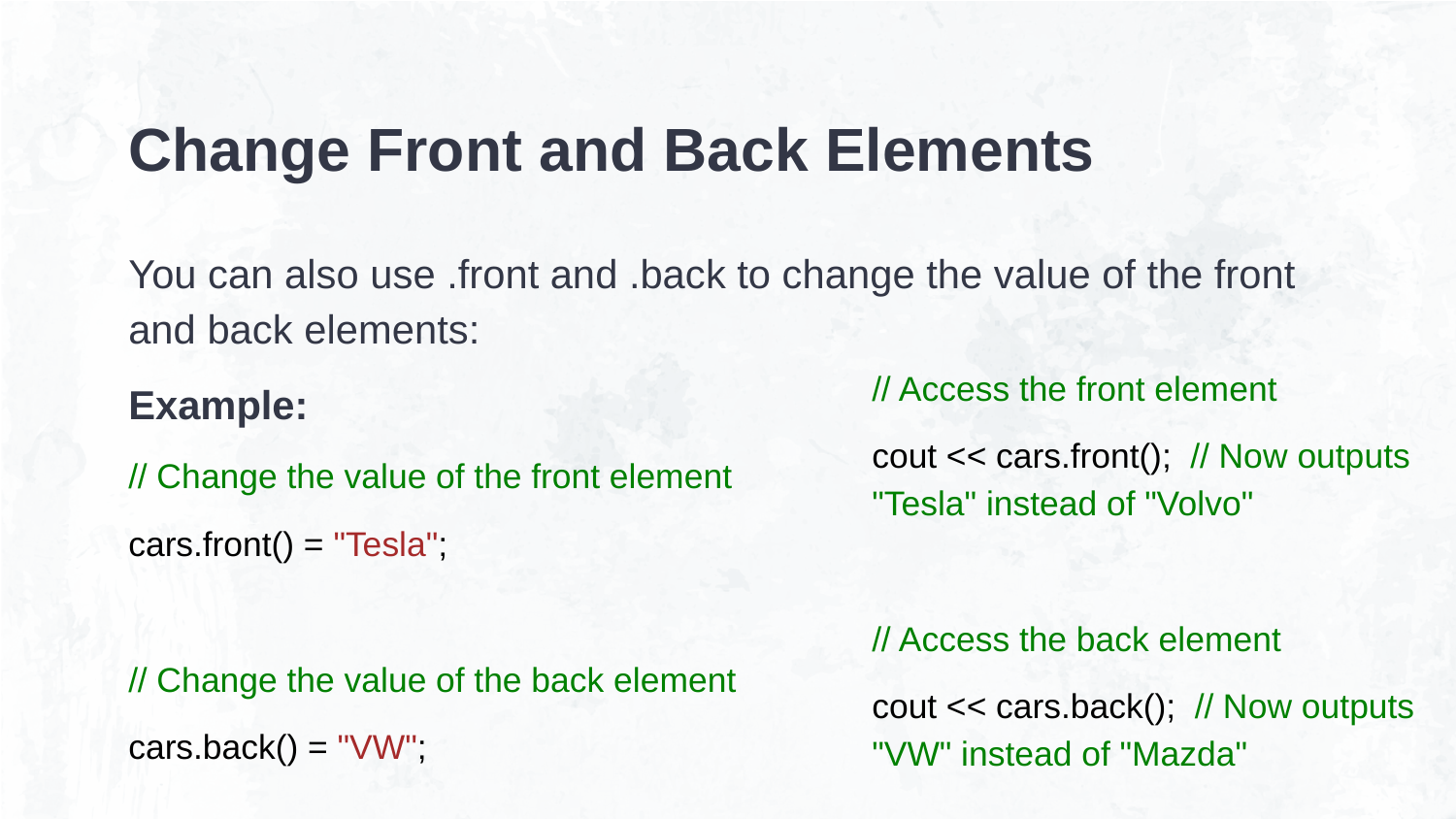

# Change Front and Back Elements
You can also use .front and .back to change the value of the front and back elements:
Example:
// Change the value of the front element
cars.front() = "Tesla";

// Change the value of the back element
cars.back() = "VW";

// Access the front element
cout << cars.front();  // Now outputs "Tesla" instead of "Volvo"

// Access the back element
cout << cars.back();  // Now outputs "VW" instead of "Mazda"